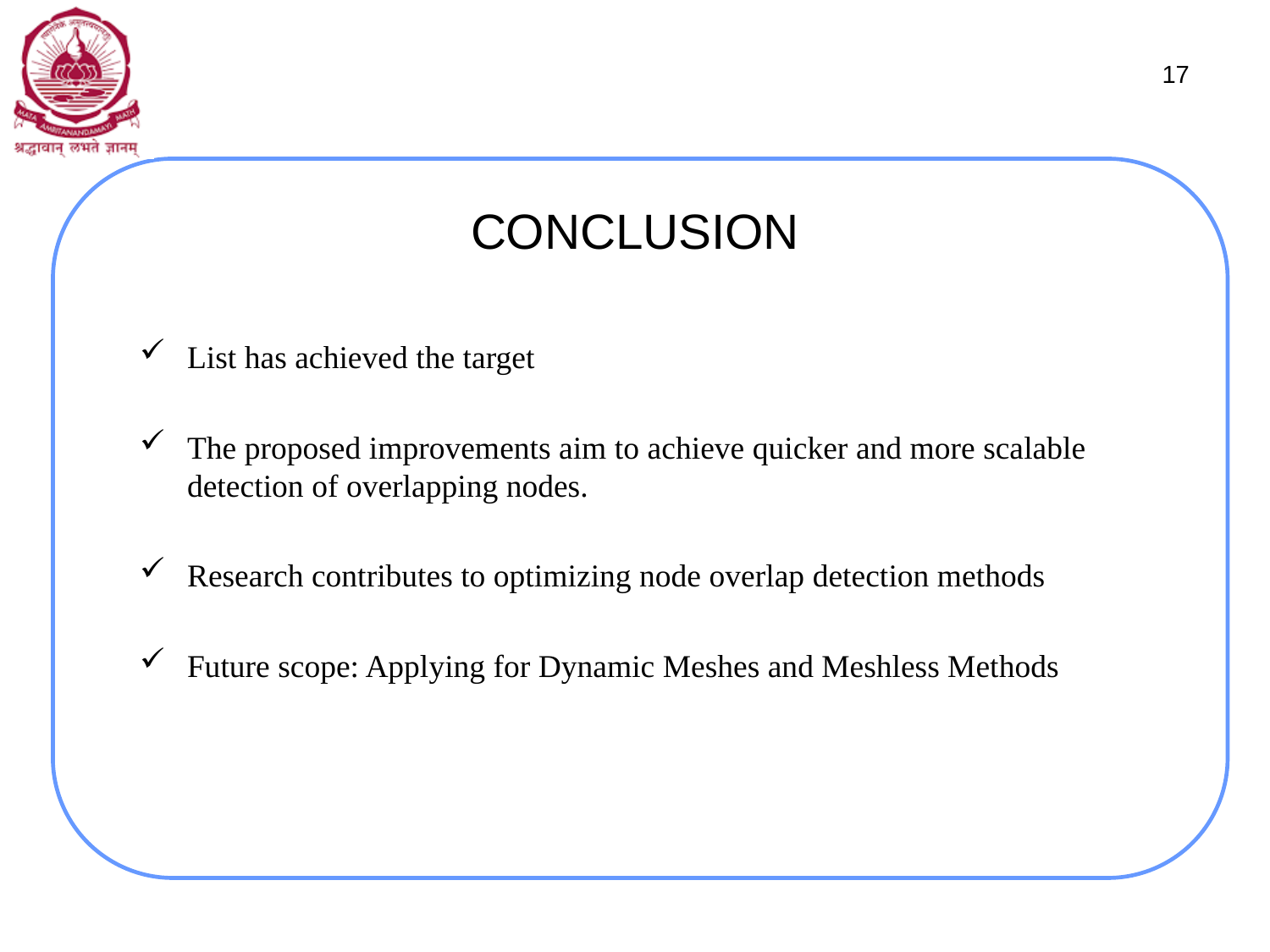

17
# CONCLUSION

List has achieved the target

The proposed improvements aim to achieve quicker and more scalable detection of overlapping nodes.

Research contributes to optimizing node overlap detection methods

Future scope: Applying for Dynamic Meshes and Meshless Methods